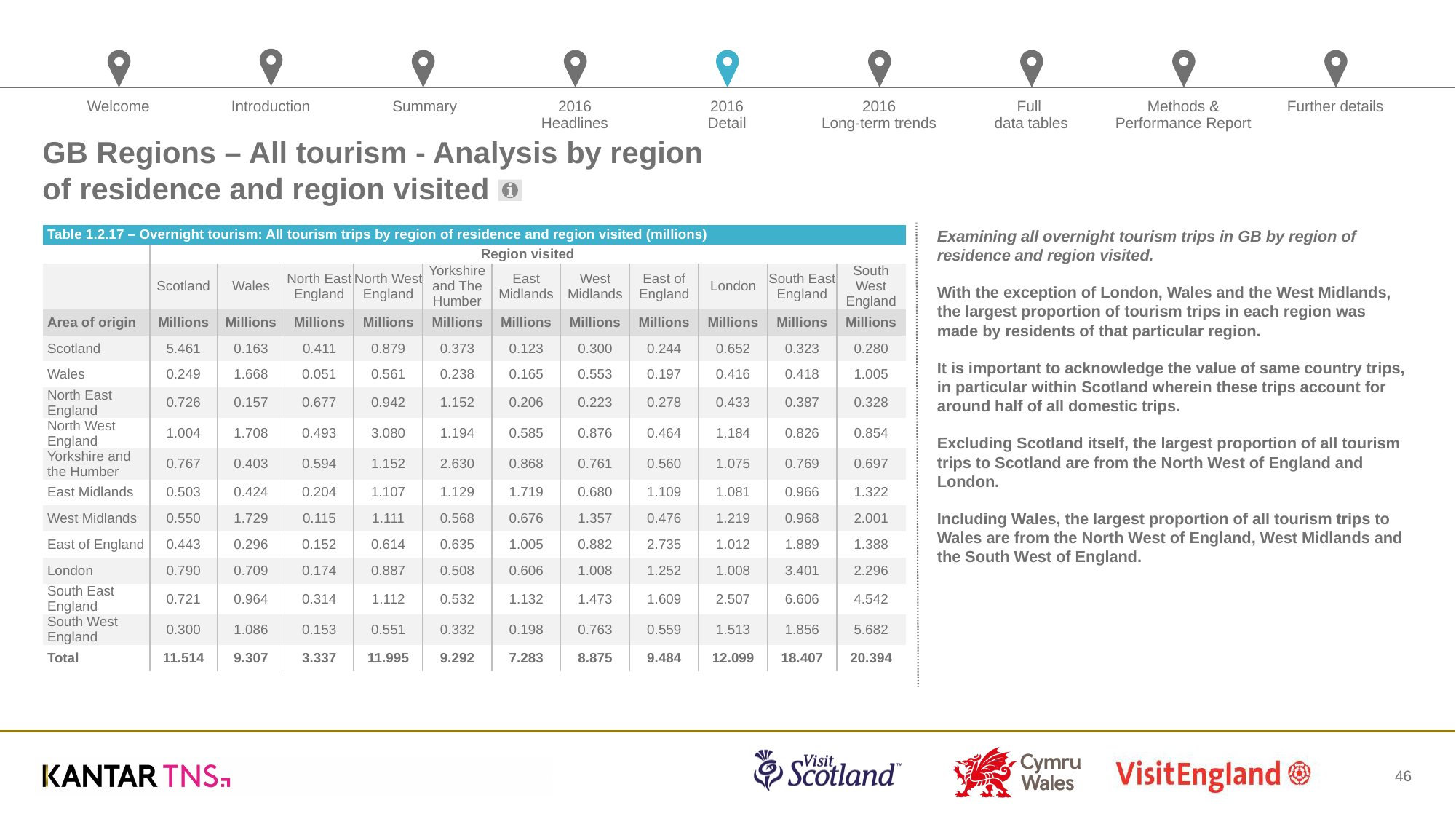

# GB Regions – All tourism - Analysis by region of residence and region visited

| Table 1.2.17 – Overnight tourism: All tourism trips by region of residence and region visited (millions) |  |  |  |  |  |  |  |  |  |  |  |
| --- | --- | --- | --- | --- | --- | --- | --- | --- | --- | --- | --- |
|  | Region visited |  |  |  |  |  |  |  |  |  |  |
|  | Scotland | Wales | North East England | North West England | Yorkshire and The Humber | East Midlands | West Midlands | East of England | London | South East England | South West England |
| Area of origin | Millions | Millions | Millions | Millions | Millions | Millions | Millions | Millions | Millions | Millions | Millions |
| Scotland | 5.461 | 0.163 | 0.411 | 0.879 | 0.373 | 0.123 | 0.300 | 0.244 | 0.652 | 0.323 | 0.280 |
| Wales | 0.249 | 1.668 | 0.051 | 0.561 | 0.238 | 0.165 | 0.553 | 0.197 | 0.416 | 0.418 | 1.005 |
| North East England | 0.726 | 0.157 | 0.677 | 0.942 | 1.152 | 0.206 | 0.223 | 0.278 | 0.433 | 0.387 | 0.328 |
| North West England | 1.004 | 1.708 | 0.493 | 3.080 | 1.194 | 0.585 | 0.876 | 0.464 | 1.184 | 0.826 | 0.854 |
| Yorkshire and the Humber | 0.767 | 0.403 | 0.594 | 1.152 | 2.630 | 0.868 | 0.761 | 0.560 | 1.075 | 0.769 | 0.697 |
| East Midlands | 0.503 | 0.424 | 0.204 | 1.107 | 1.129 | 1.719 | 0.680 | 1.109 | 1.081 | 0.966 | 1.322 |
| West Midlands | 0.550 | 1.729 | 0.115 | 1.111 | 0.568 | 0.676 | 1.357 | 0.476 | 1.219 | 0.968 | 2.001 |
| East of England | 0.443 | 0.296 | 0.152 | 0.614 | 0.635 | 1.005 | 0.882 | 2.735 | 1.012 | 1.889 | 1.388 |
| London | 0.790 | 0.709 | 0.174 | 0.887 | 0.508 | 0.606 | 1.008 | 1.252 | 1.008 | 3.401 | 2.296 |
| South East England | 0.721 | 0.964 | 0.314 | 1.112 | 0.532 | 1.132 | 1.473 | 1.609 | 2.507 | 6.606 | 4.542 |
| South West England | 0.300 | 1.086 | 0.153 | 0.551 | 0.332 | 0.198 | 0.763 | 0.559 | 1.513 | 1.856 | 5.682 |
| Total | 11.514 | 9.307 | 3.337 | 11.995 | 9.292 | 7.283 | 8.875 | 9.484 | 12.099 | 18.407 | 20.394 |
Examining all overnight tourism trips in GB by region of residence and region visited.
With the exception of London, Wales and the West Midlands, the largest proportion of tourism trips in each region was made by residents of that particular region.
It is important to acknowledge the value of same country trips, in particular within Scotland wherein these trips account for around half of all domestic trips.
Excluding Scotland itself, the largest proportion of all tourism trips to Scotland are from the North West of England and London.
Including Wales, the largest proportion of all tourism trips to Wales are from the North West of England, West Midlands and the South West of England.

46